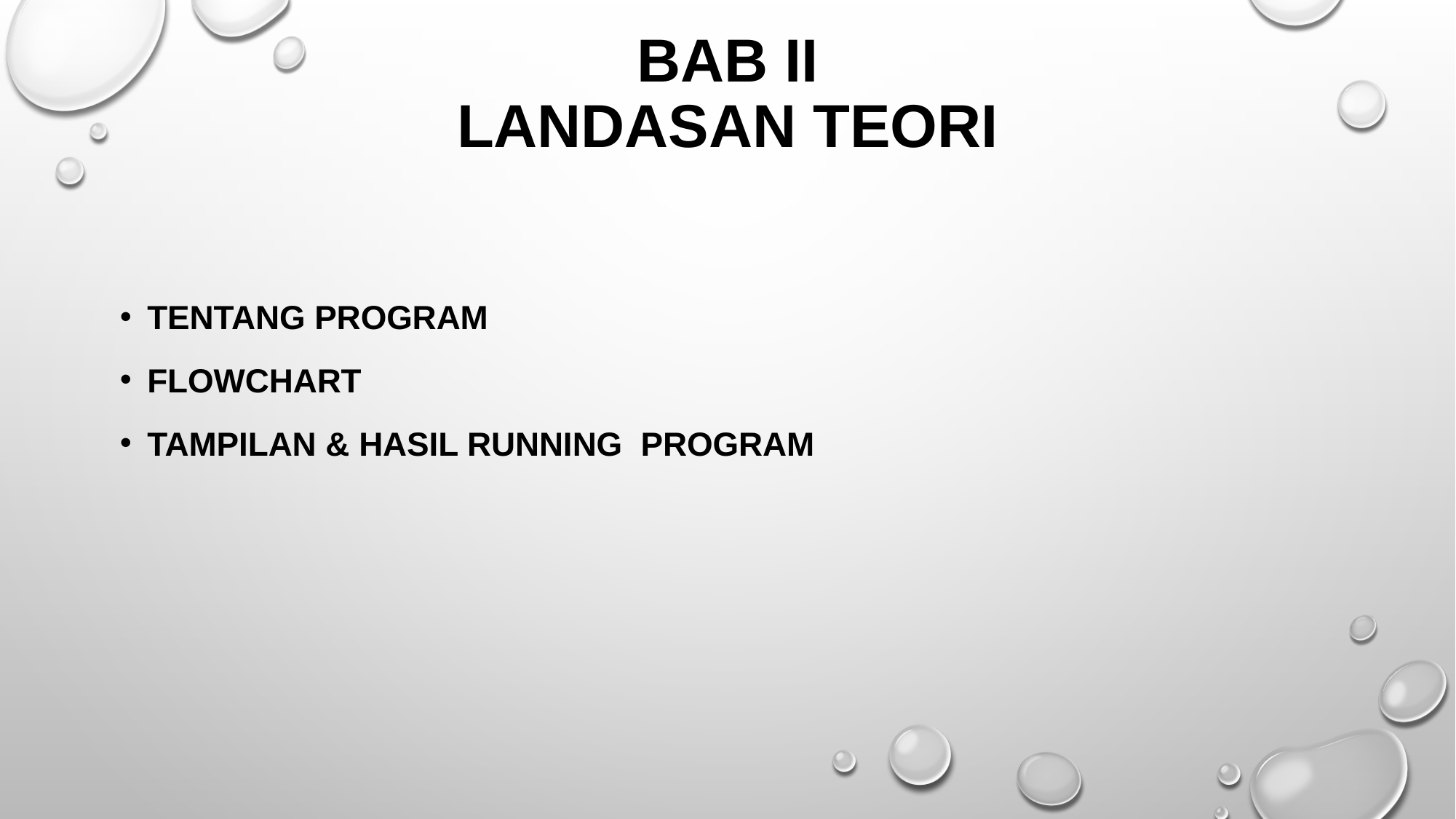

# BAB II LANDASAN TEORI
TENTANG PROGRAM
FLOWCHART
TAMPILAN & HASIL RUNNING  PROGRAM